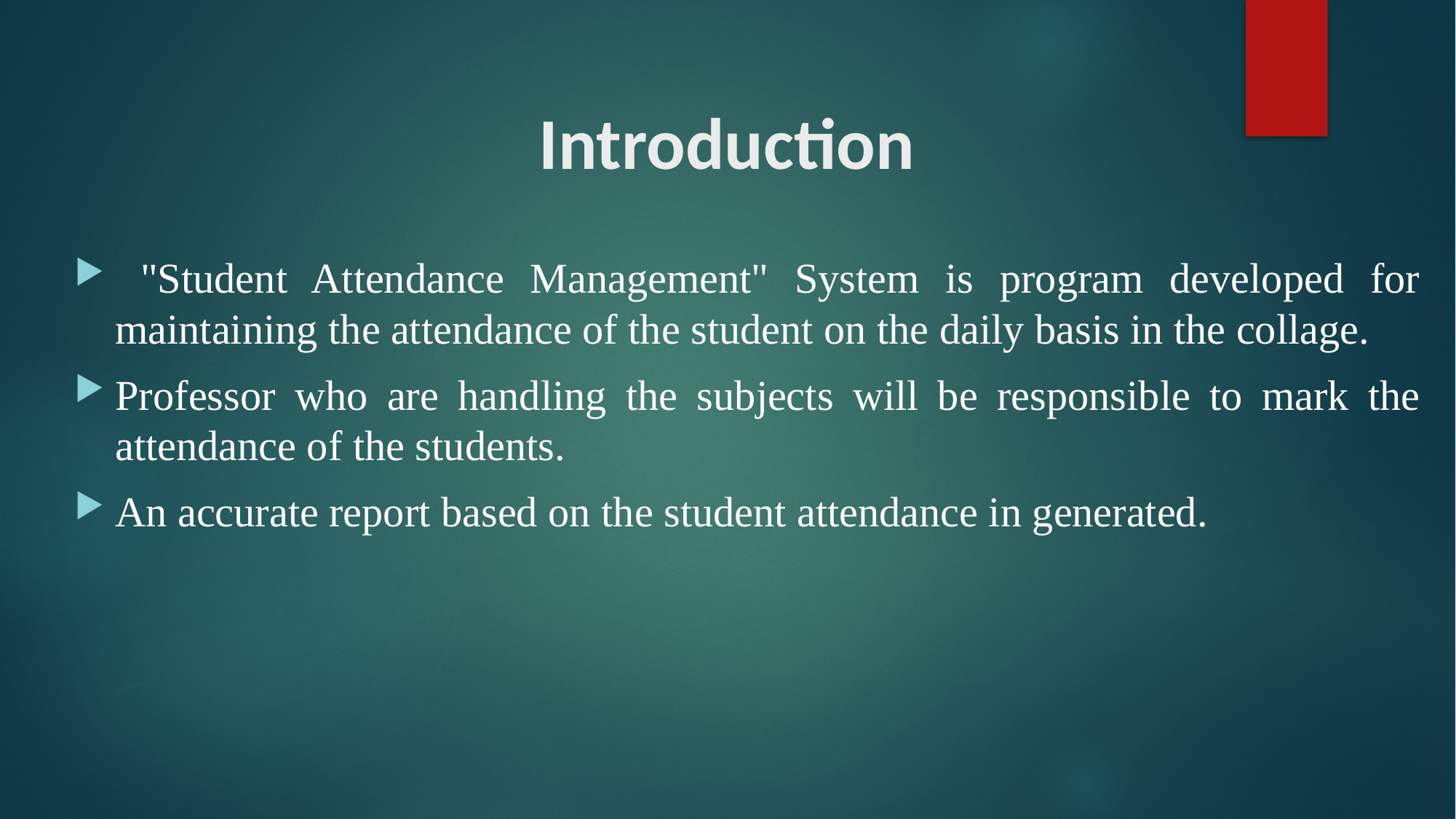

# Introduction
 "Student Attendance Management" System is program developed for maintaining the attendance of the student on the daily basis in the collage.
Professor who are handling the subjects will be responsible to mark the attendance of the students.
An accurate report based on the student attendance in generated.